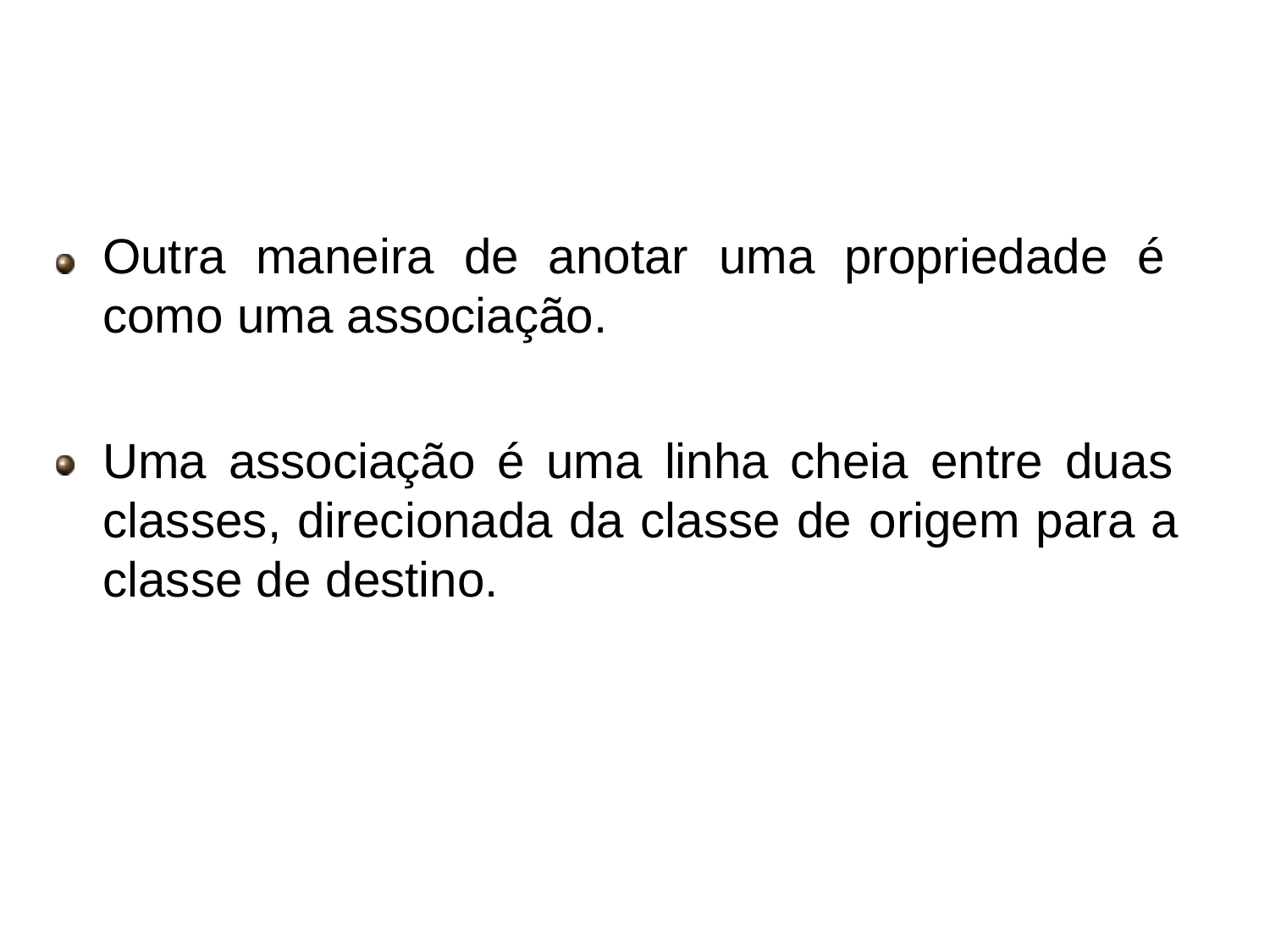

# Associações
Outra maneira de anotar uma propriedade é  como uma associação.

Uma associação é uma linha cheia entre duas  classes, direcionada da classe de origem para a  classe de destino.